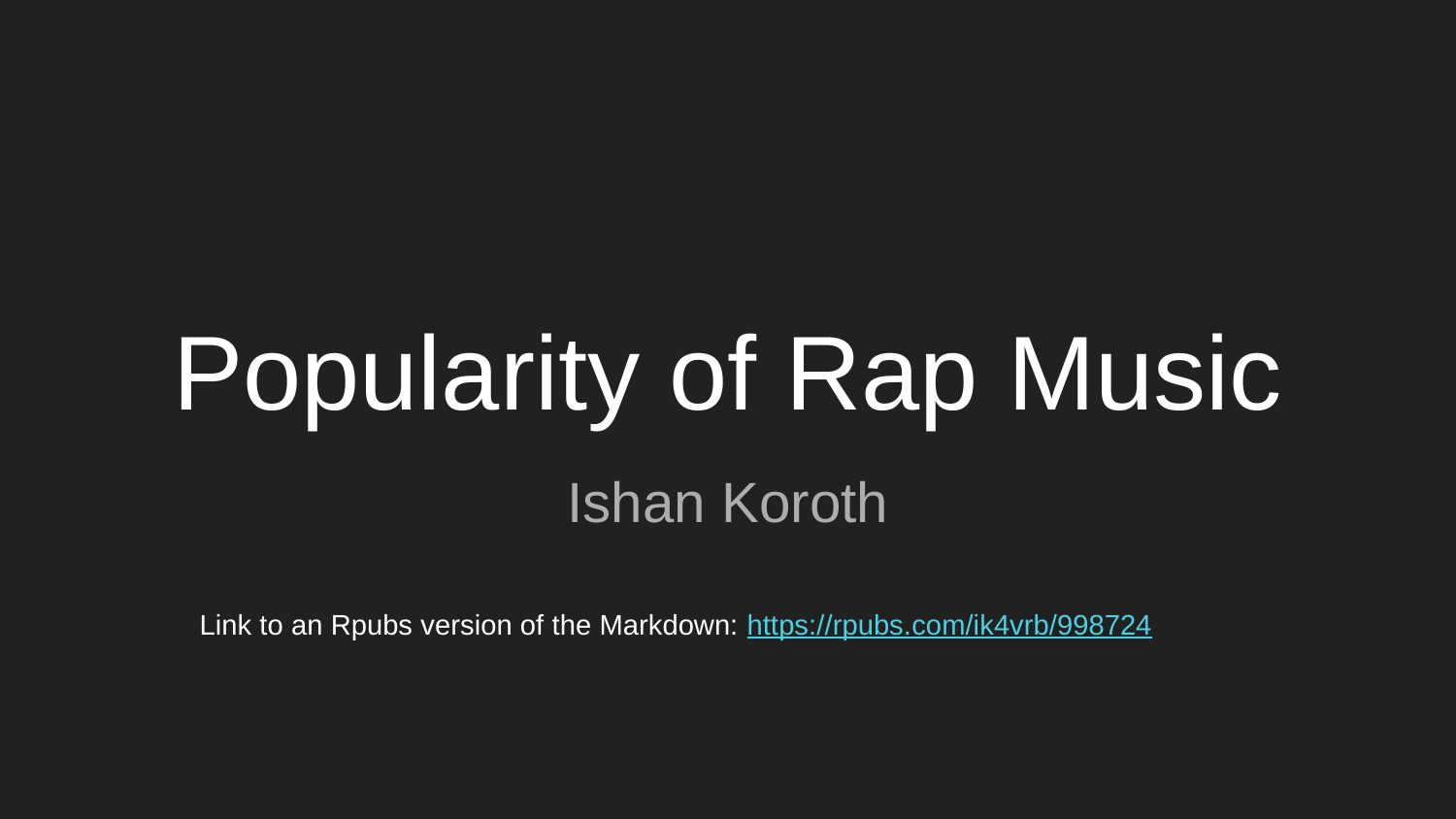

# Popularity of Rap Music
Ishan Koroth

Link to an Rpubs version of the Markdown: https://rpubs.com/ik4vrb/998724